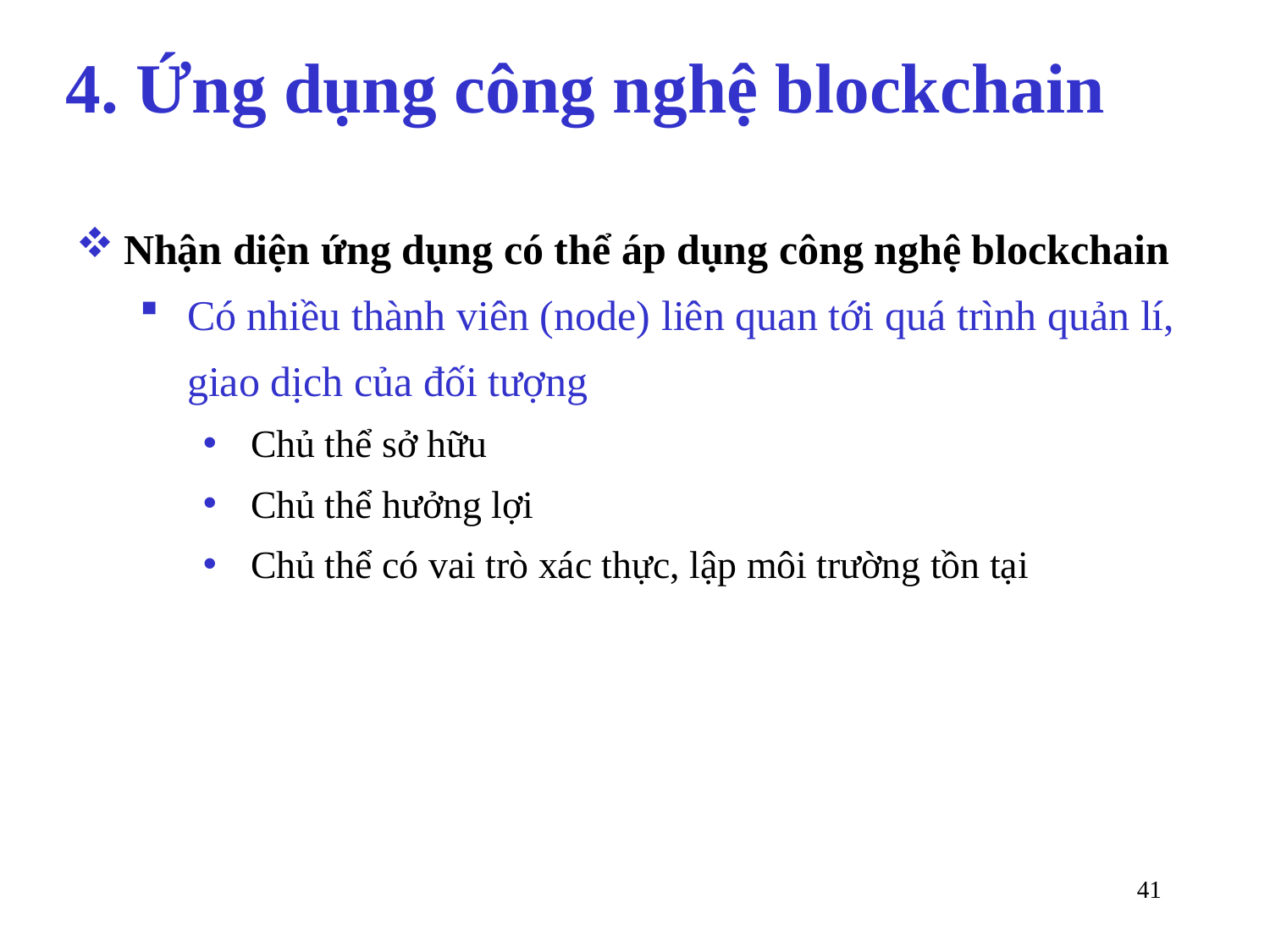

# 4. Ứng dụng công nghệ blockchain
Nhận diện ứng dụng có thể áp dụng công nghệ blockchain
Có nhiều thành viên (node) liên quan tới quá trình quản lí, giao dịch của đối tượng
Chủ thể sở hữu
Chủ thể hưởng lợi
Chủ thể có vai trò xác thực, lập môi trường tồn tại

41